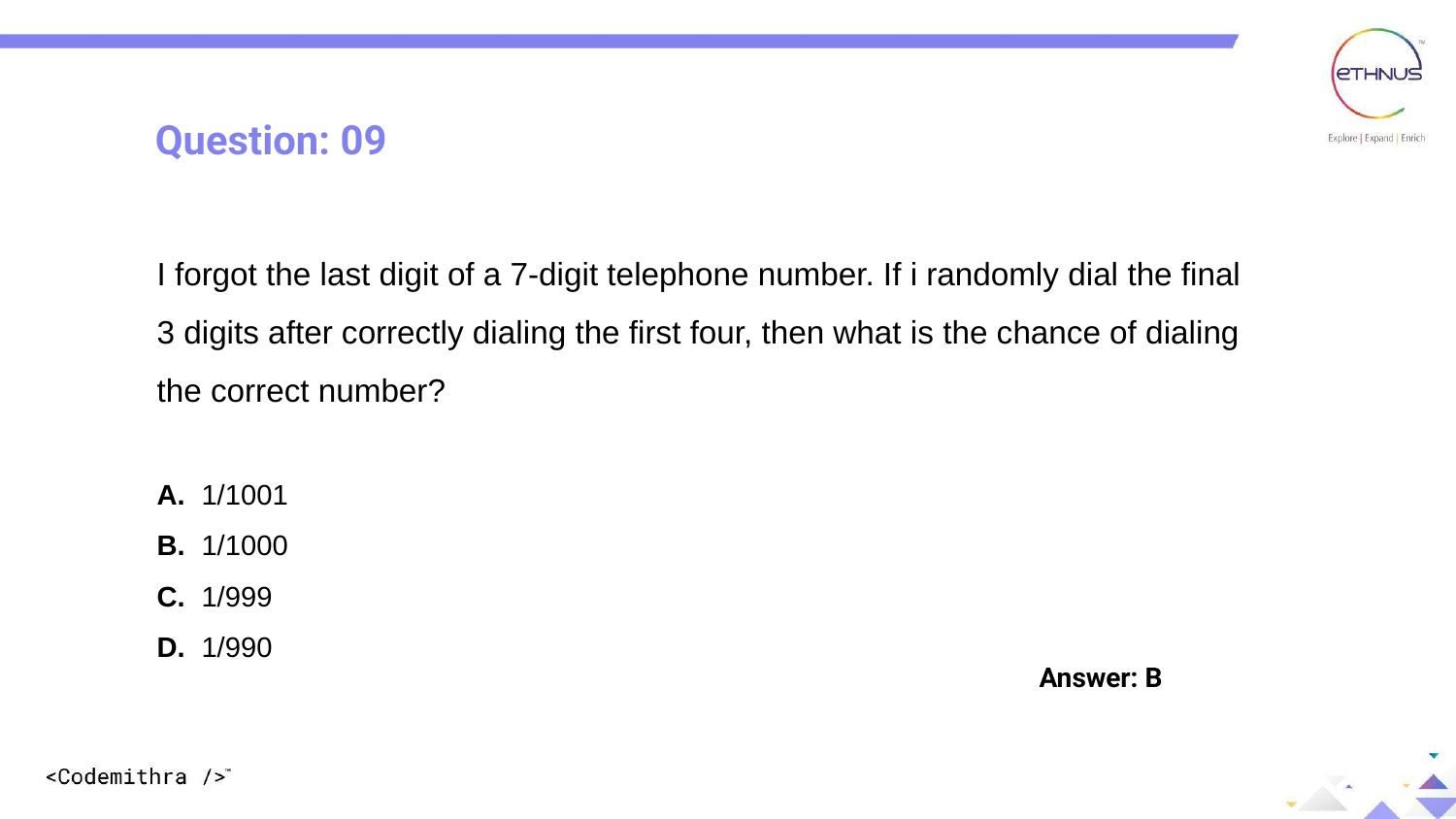

Question: 09
I forgot the last digit of a 7-digit telephone number. If i randomly dial the final 3 digits after correctly dialing the first four, then what is the chance of dialing the correct number?

A.  1/1001
B.  1/1000
C.  1/999
D.  1/990

Answer: B